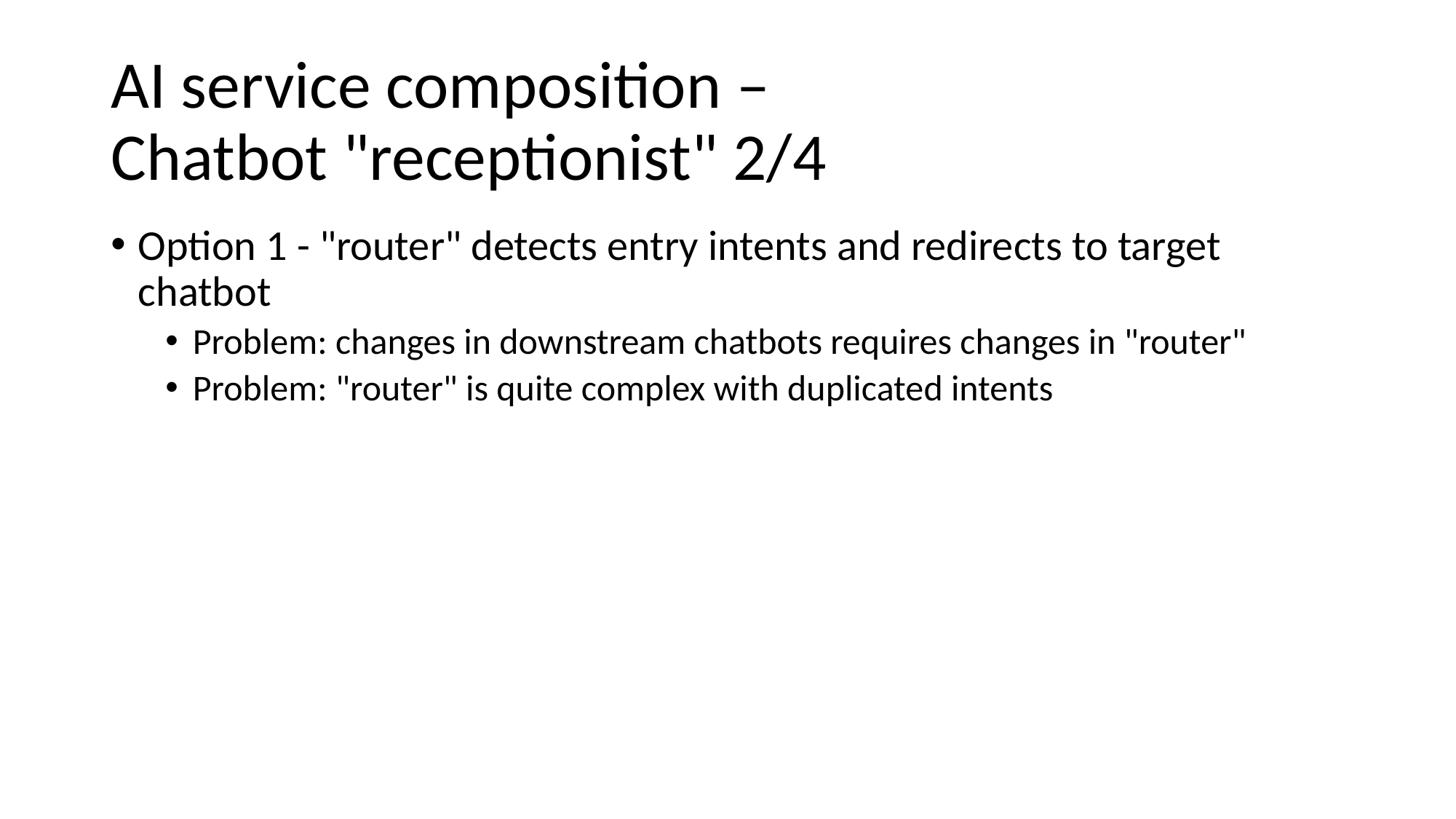

# AI service composition – Chatbot "receptionist" 2/4
Option 1 - "router" detects entry intents and redirects to target chatbot
Problem: changes in downstream chatbots requires changes in "router"
Problem: "router" is quite complex with duplicated intents